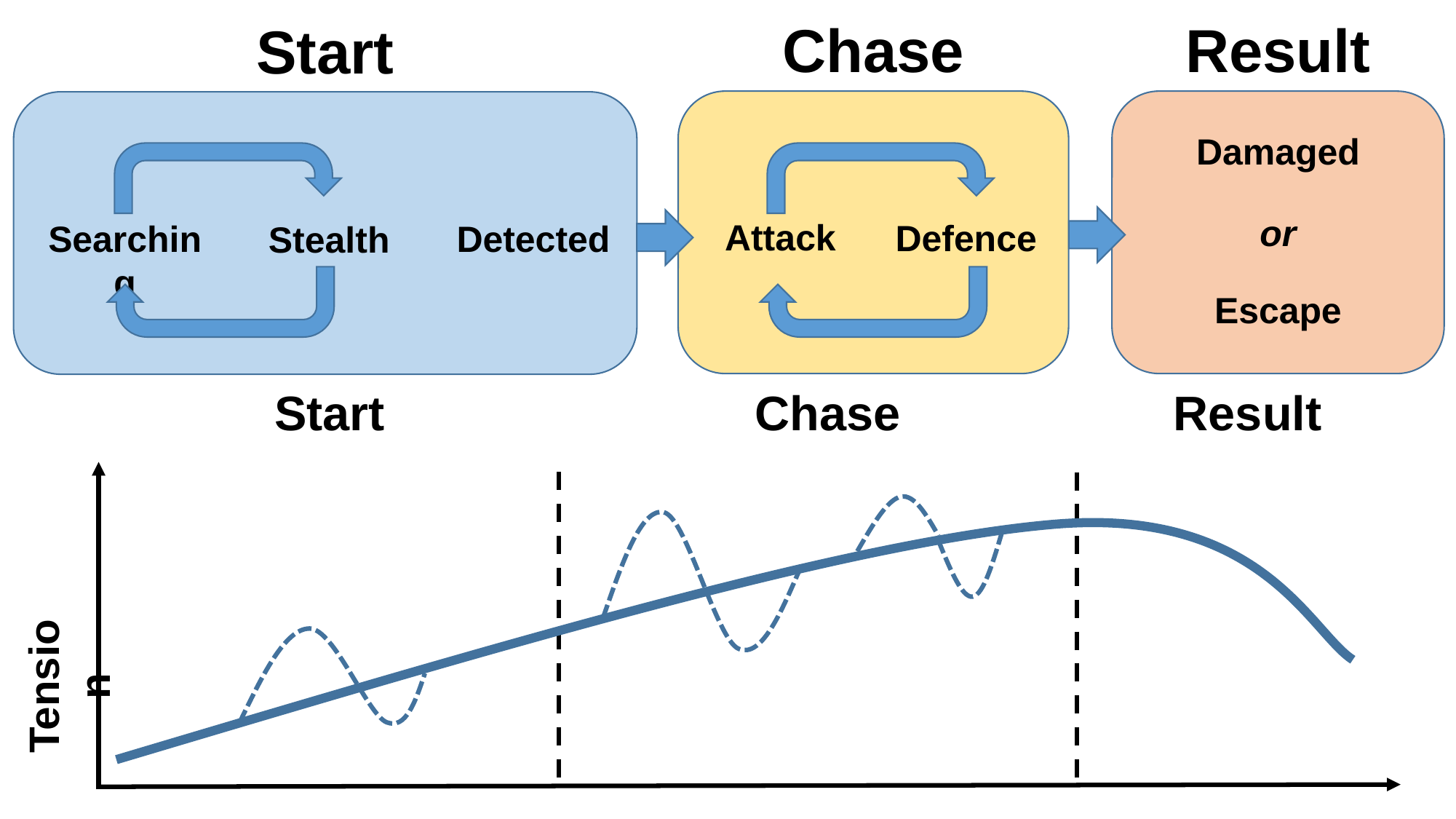

Chase

Result

Start

Damaged

or

Attack

Defence
Searching
Detected
Stealth

Escape
Start
Chase
Result

Tension

Chase Process